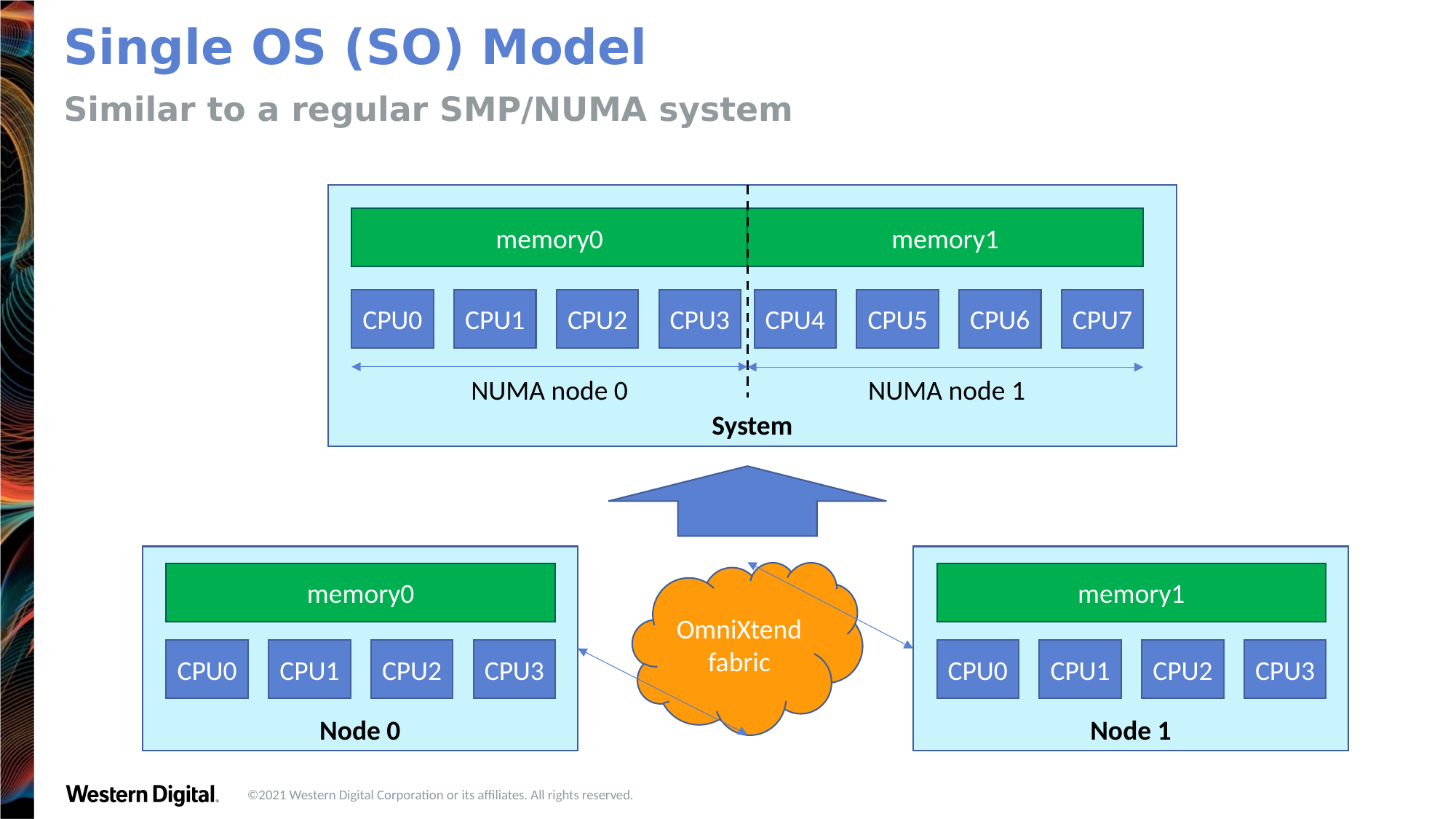

# Single OS (SO) Model
Similar to a regular SMP/NUMA system
System
memory0
memory1
CPU7
CPU6
CPU5
CPU3
CPU4
CPU2
CPU1
CPU0
NUMA node 0
NUMA node 1

Node 0
Node 1
OmniXtend fabric
memory0
memory1
CPU3
CPU3
CPU2
CPU2
CPU1
CPU1
CPU0
CPU0